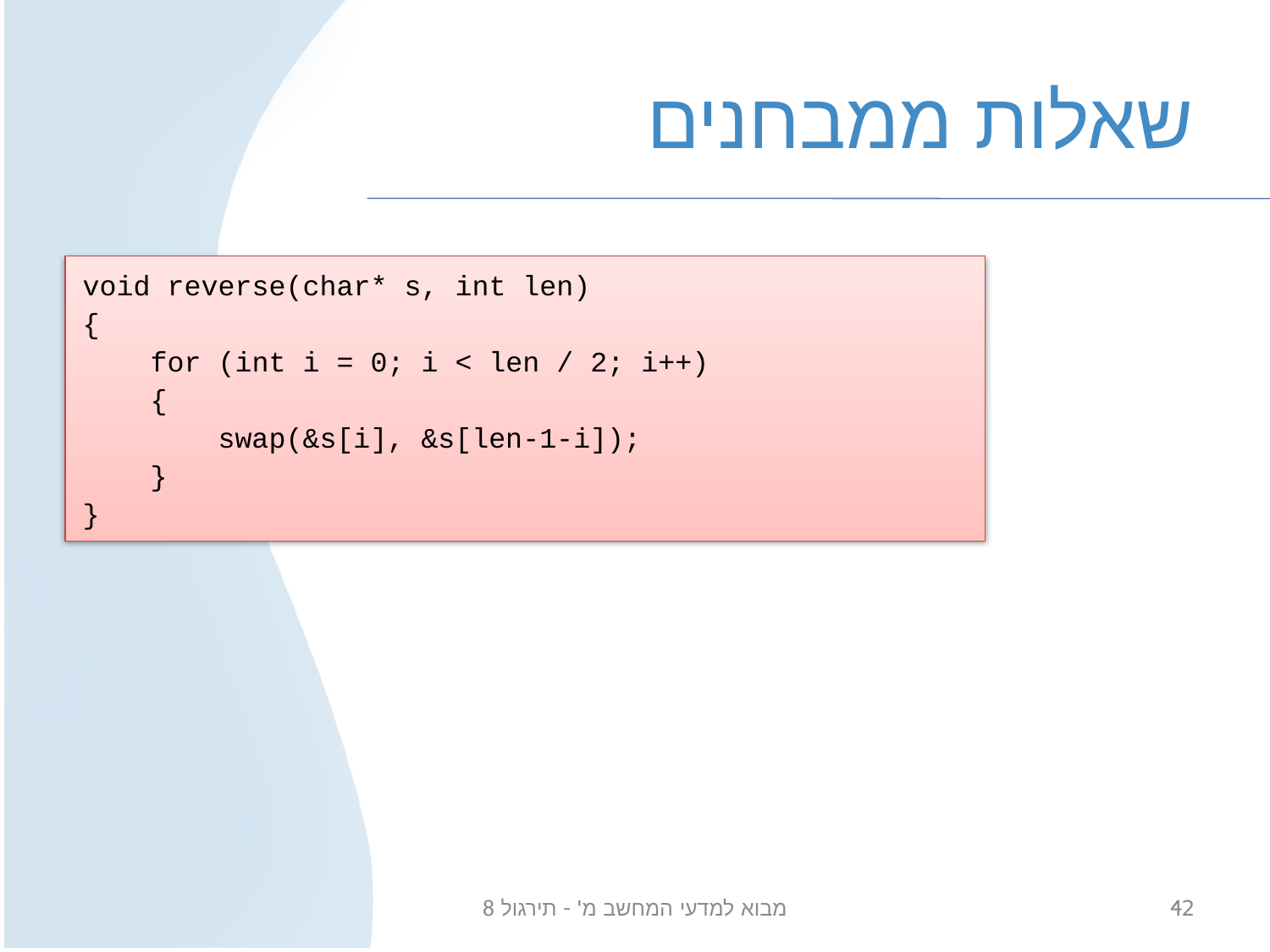

# שאלות ממבחנים
void reverse(char* s, int len)
{
    for (int i = 0; i < len / 2; i++)
    {
        swap(&s[i], &s[len-1-i]);
    }
}
מבוא למדעי המחשב מ' - תירגול 8
42